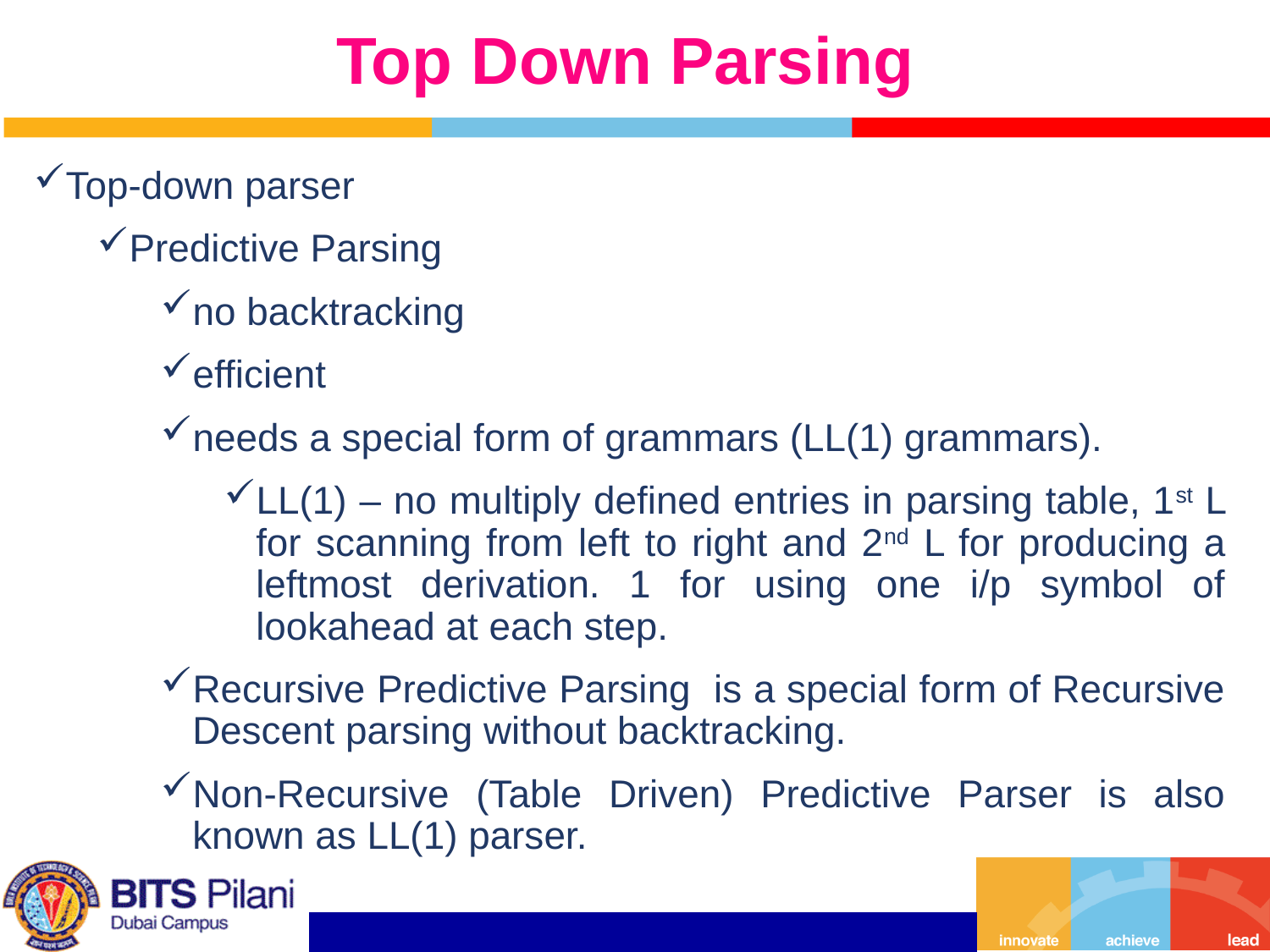

# Top Down Parsing
Top-down parser
Predictive Parsing
no backtracking
efficient
needs a special form of grammars (LL(1) grammars).
LL(1) – no multiply defined entries in parsing table, 1st L for scanning from left to right and 2nd L for producing a leftmost derivation. 1 for using one i/p symbol of lookahead at each step.
Recursive Predictive Parsing  is a special form of Recursive Descent parsing without backtracking.
Non-Recursive (Table Driven) Predictive Parser is also known as LL(1) parser.

8